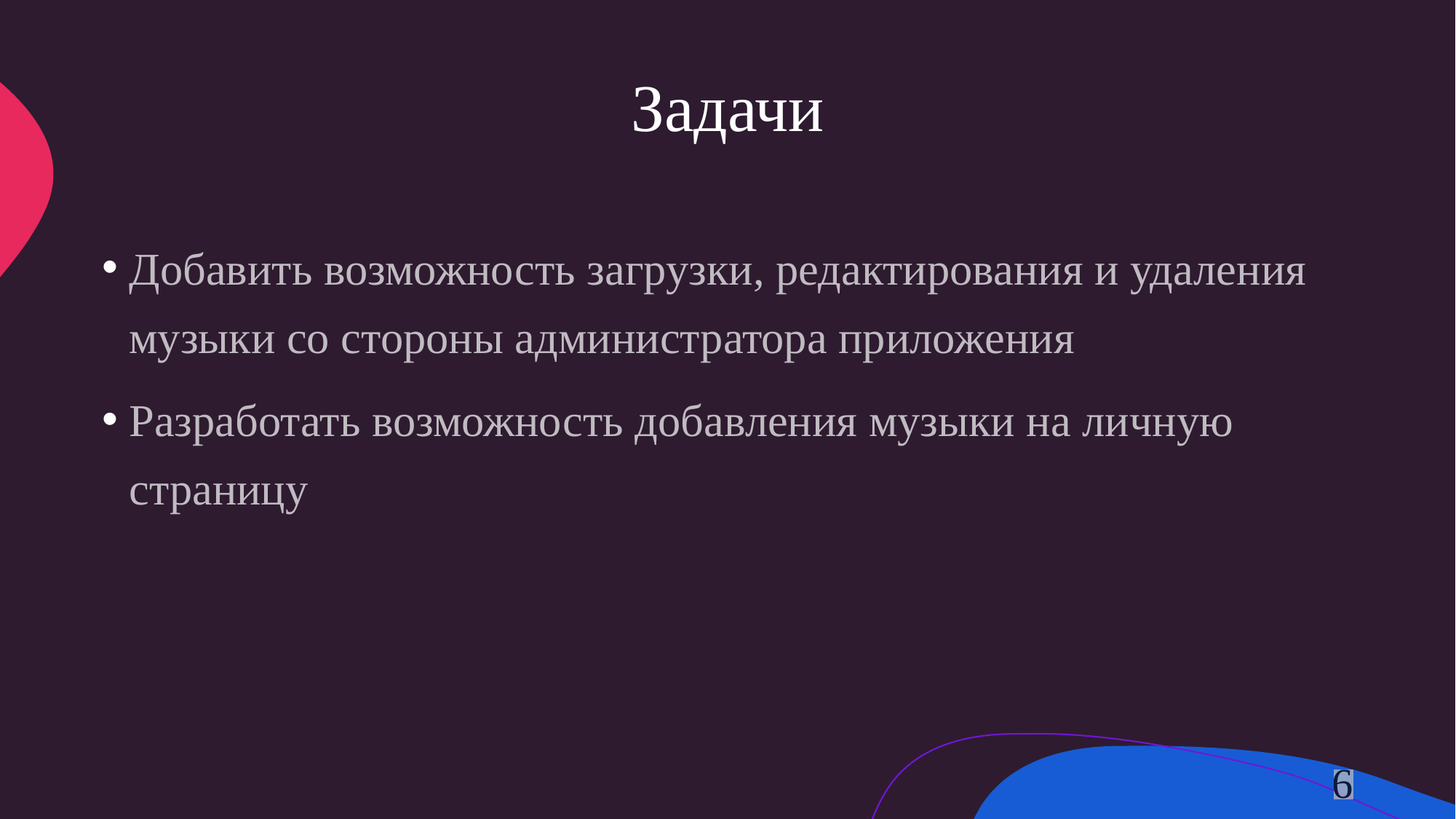

# Задачи
Добавить возможность загрузки, редактирования и удаления музыки со стороны администратора приложения
Разработать возможность добавления музыки на личную страницу

6